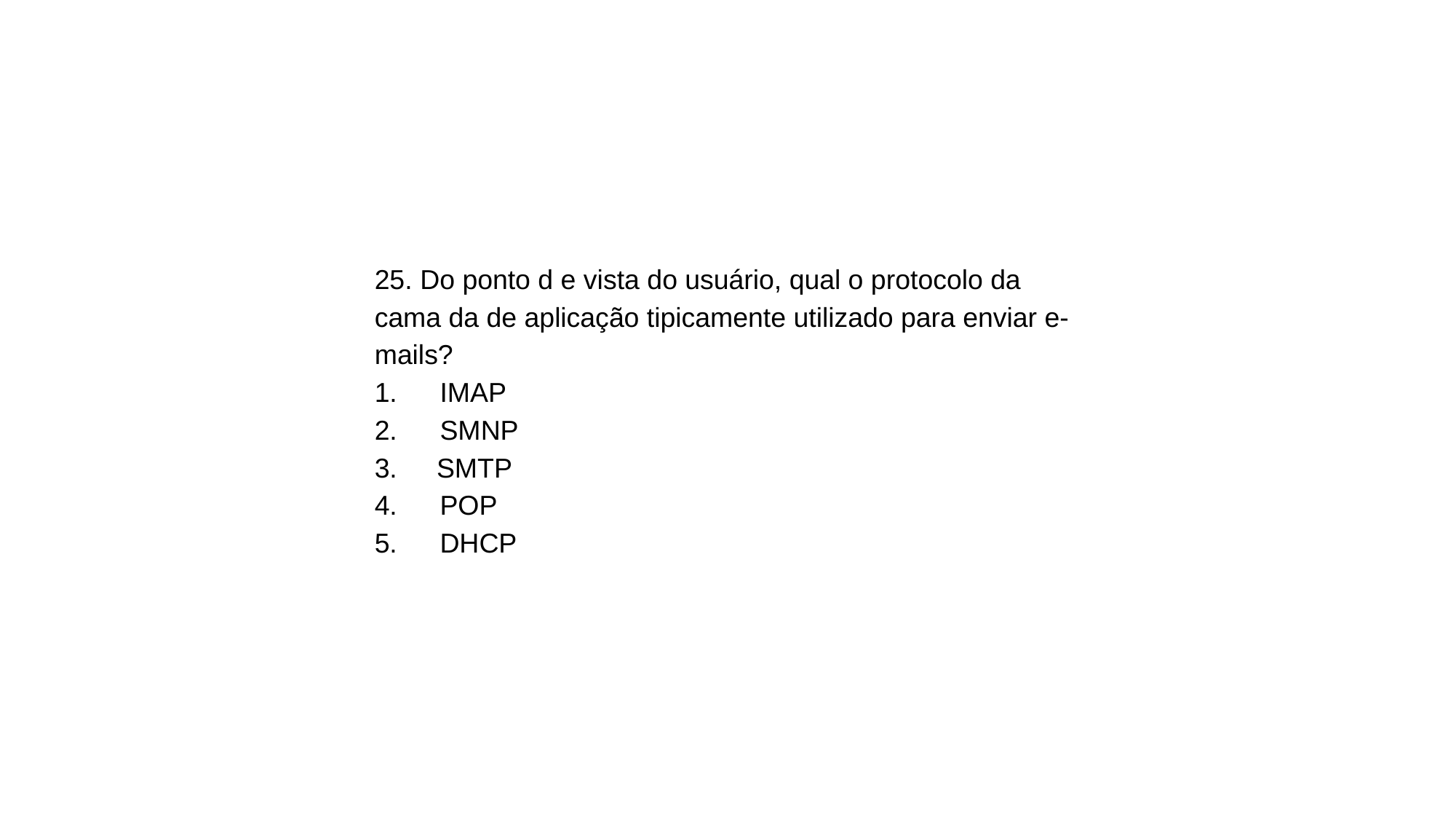

25. Do ponto d e vista do usuário, qual o protocolo da cama da de aplicação tipicamente utilizado para enviar e-mails?
1. IMAP
2. SMNP
3. SMTP
4. POP
5. DHCP